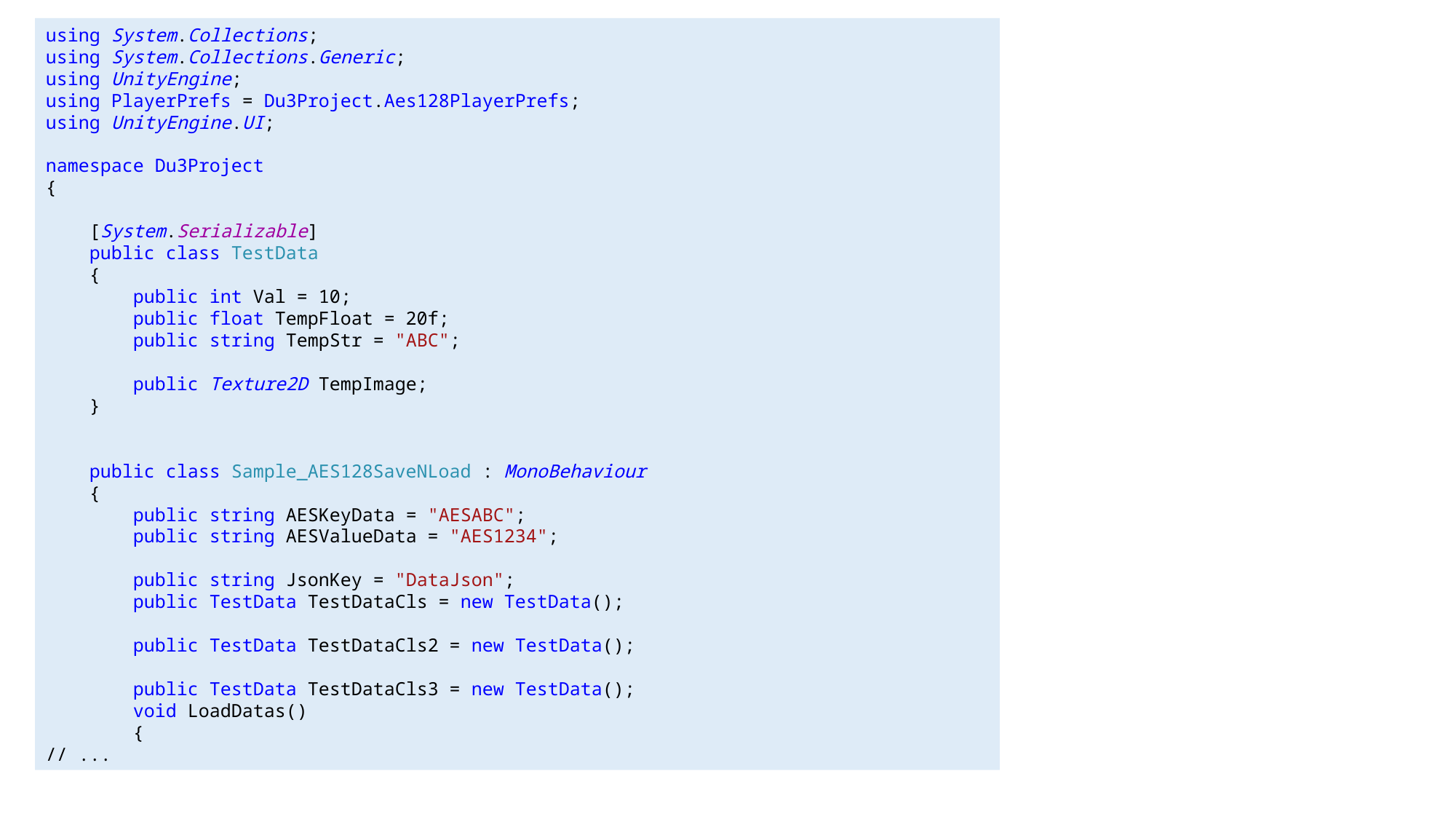

using System.Collections;
using System.Collections.Generic;
using UnityEngine;
using PlayerPrefs = Du3Project.Aes128PlayerPrefs;
using UnityEngine.UI;

namespace Du3Project
{

    [System.Serializable]
    public class TestData
    {
        public int Val = 10;
        public float TempFloat = 20f;
        public string TempStr = "ABC";

        public Texture2D TempImage;
    }

    public class Sample_AES128SaveNLoad : MonoBehaviour
    {
        public string AESKeyData = "AESABC";
        public string AESValueData = "AES1234";

        public string JsonKey = "DataJson";
        public TestData TestDataCls = new TestData();

        public TestData TestDataCls2 = new TestData();

        public TestData TestDataCls3 = new TestData();
        void LoadDatas()
        {
// ...
#